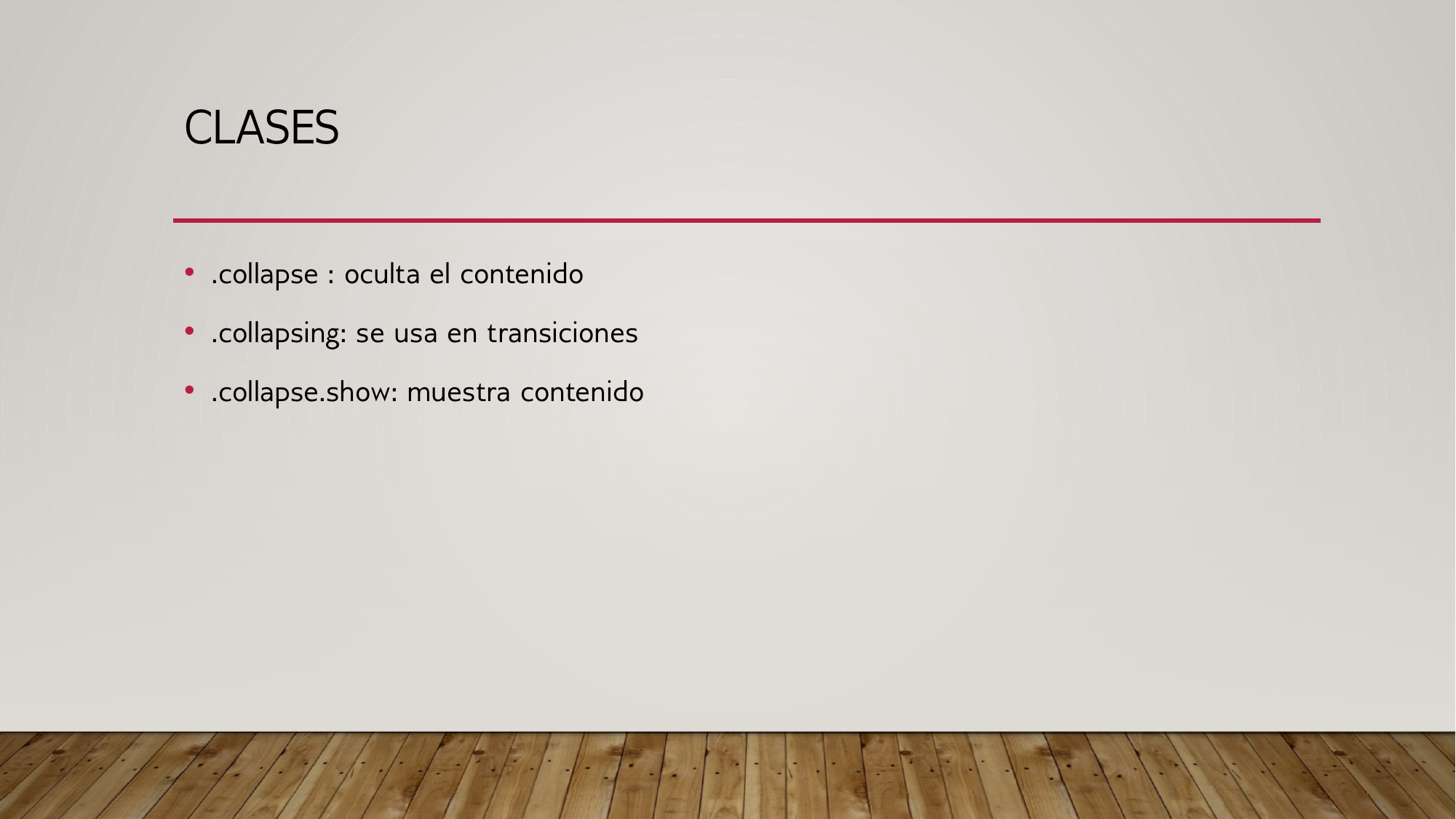

# clases
.collapse : oculta el contenido
.collapsing: se usa en transiciones
.collapse.show: muestra contenido